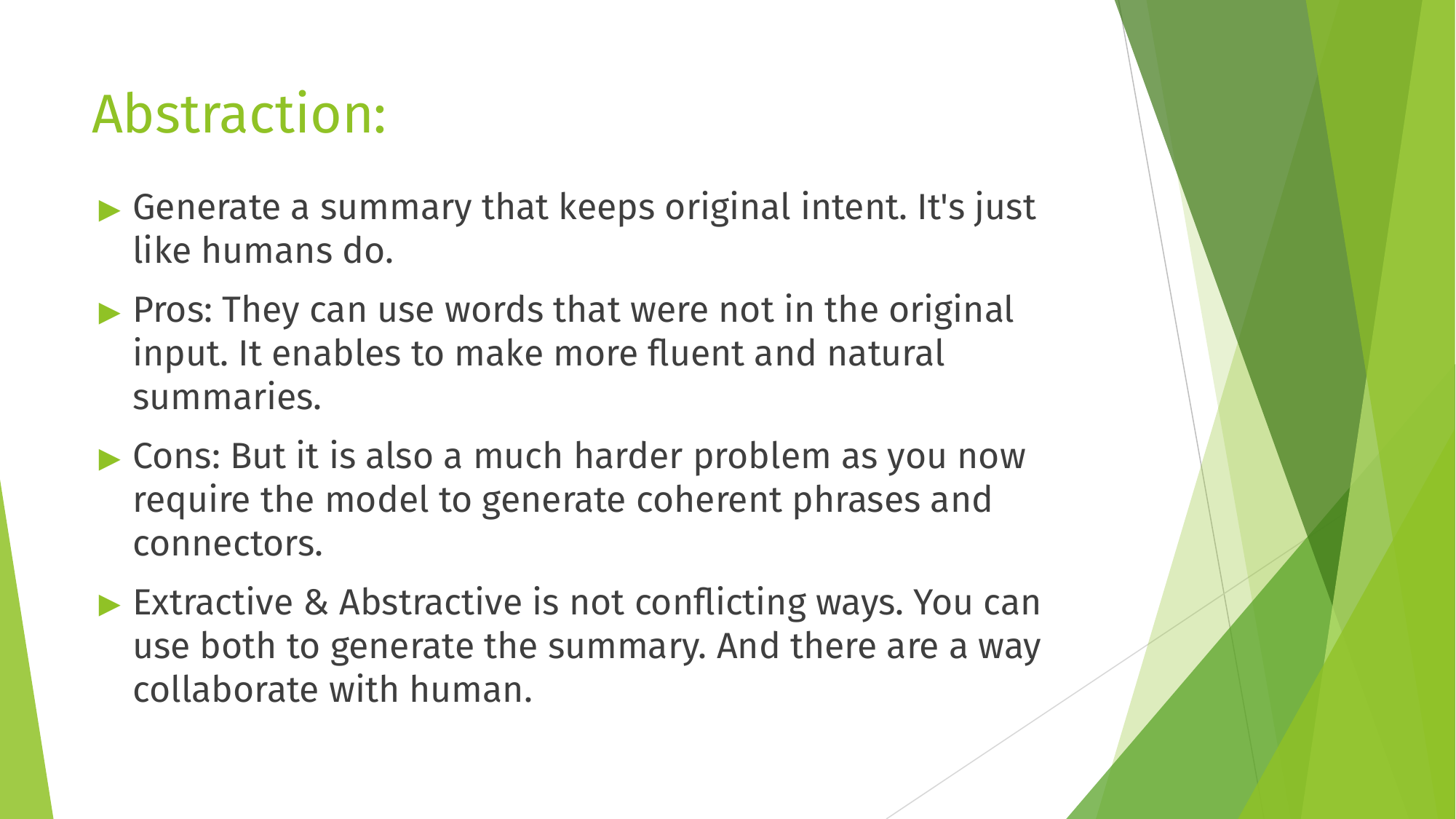

# Abstraction:
Generate a summary that keeps original intent. It's just like humans do.
Pros: They can use words that were not in the original input. It enables to make more fluent and natural summaries.
Cons: But it is also a much harder problem as you now require the model to generate coherent phrases and connectors.
Extractive & Abstractive is not conflicting ways. You can use both to generate the summary. And there are a way collaborate with human.